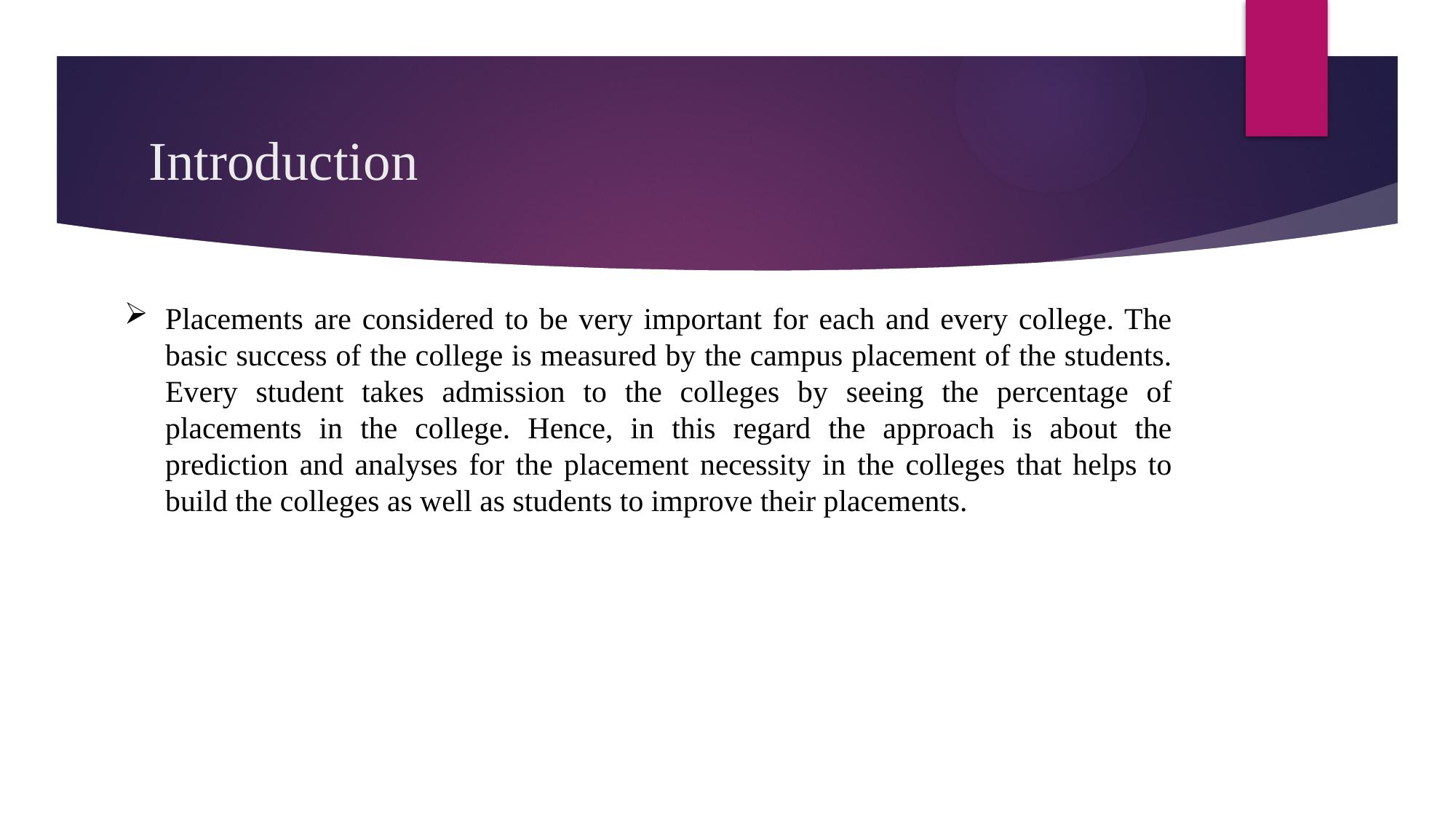

# Introduction
Placements are considered to be very important for each and every college. The basic success of the college is measured by the campus placement of the students. Every student takes admission to the colleges by seeing the percentage of placements in the college. Hence, in this regard the approach is about the prediction and analyses for the placement necessity in the colleges that helps to build the colleges as well as students to improve their placements.